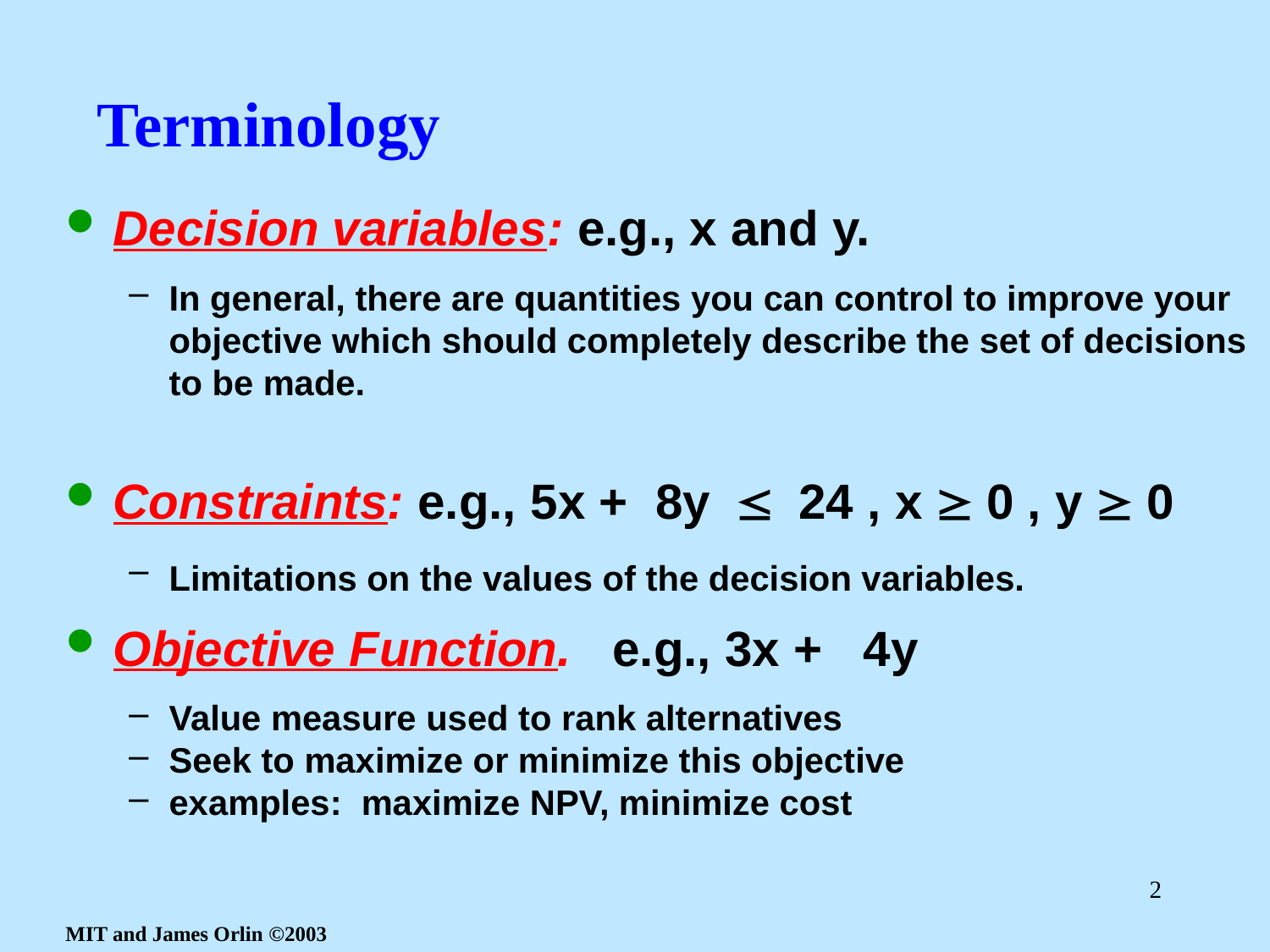

# Terminology
Decision variables: e.g., x and y.
In general, there are quantities you can control to improve your objective which should completely describe the set of decisions to be made.

Constraints: e.g., 5x +  8y  ≤  24 , x ≥ 0 , y ≥ 0
Limitations on the values of the decision variables.
Objective Function.   e.g., 3x +   4y
Value measure used to rank alternatives
Seek to maximize or minimize this objective
examples:  maximize NPV, minimize cost
2

MIT and James Orlin ©2003